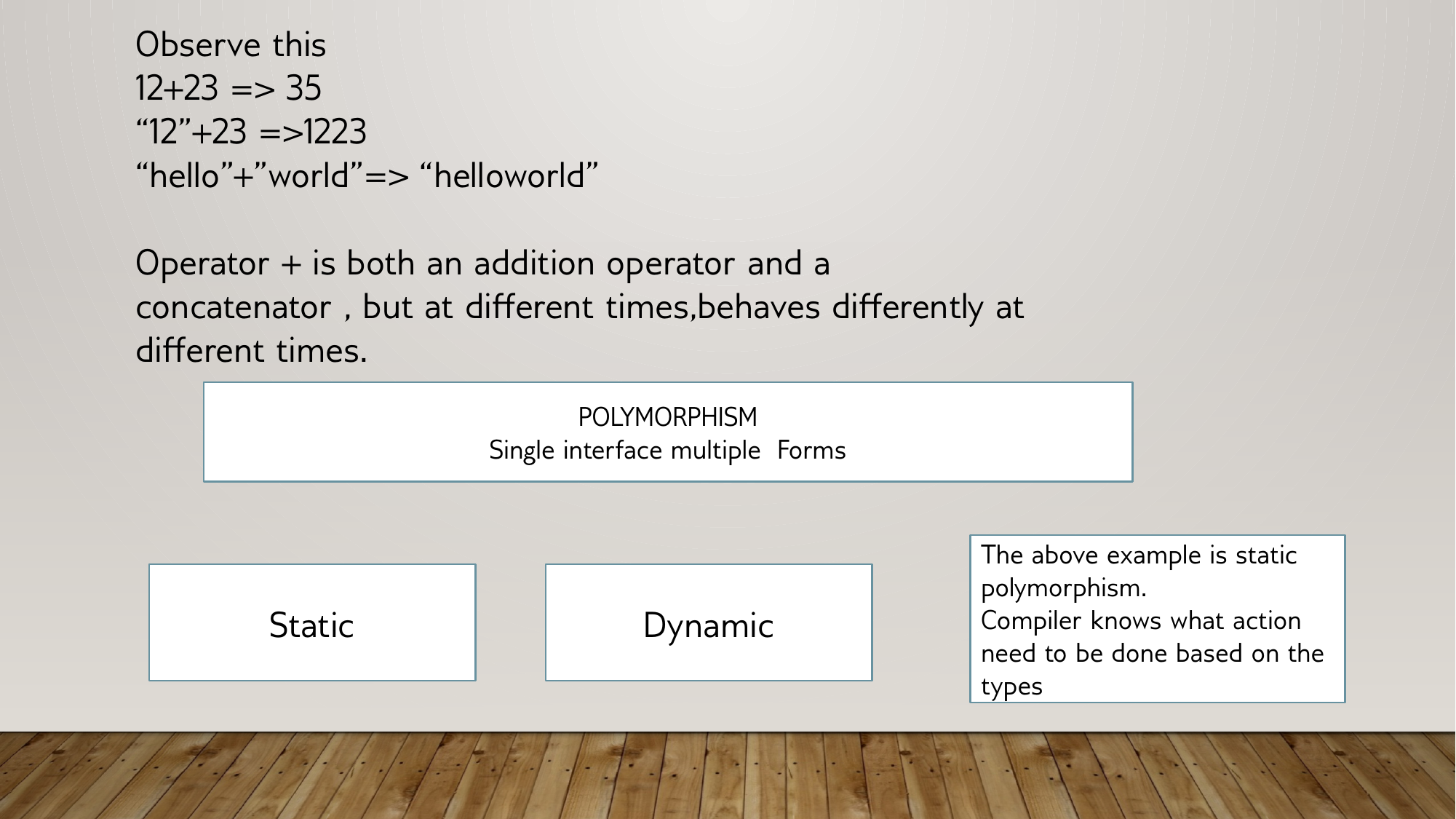

Observe this
12+23 => 35
“12”+23 =>1223
“hello”+”world”=> “helloworld”

Operator + is both an addition operator and a concatenator , but at different times,behaves differently at different times.

POLYMORPHISM
Single interface multiple  Forms
The above example is static polymorphism.
Compiler knows what action need to be done based on the types
Static
Dynamic